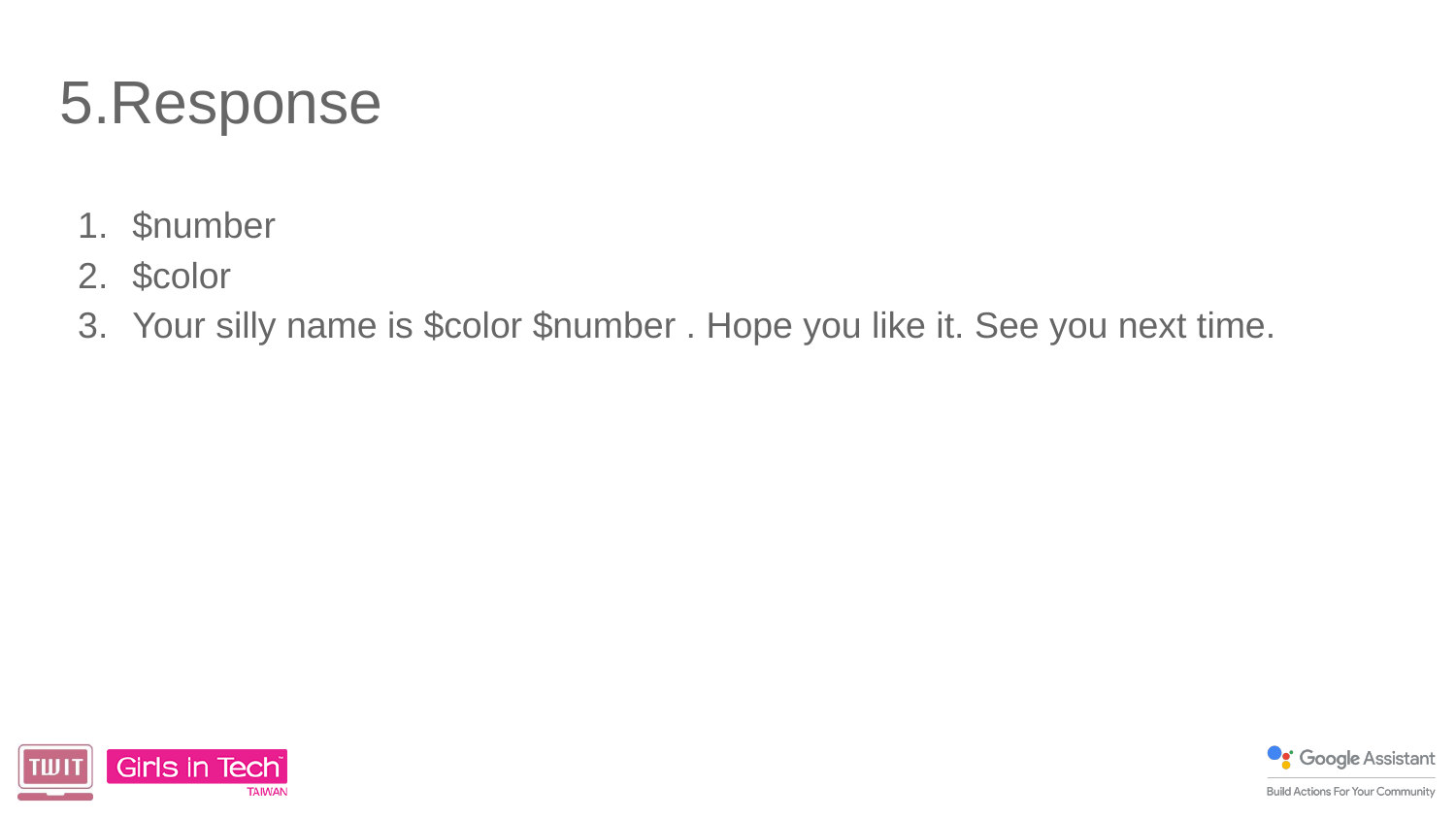

# 5.Response
$number
$color
Your silly name is $color $number . Hope you like it. See you next time.